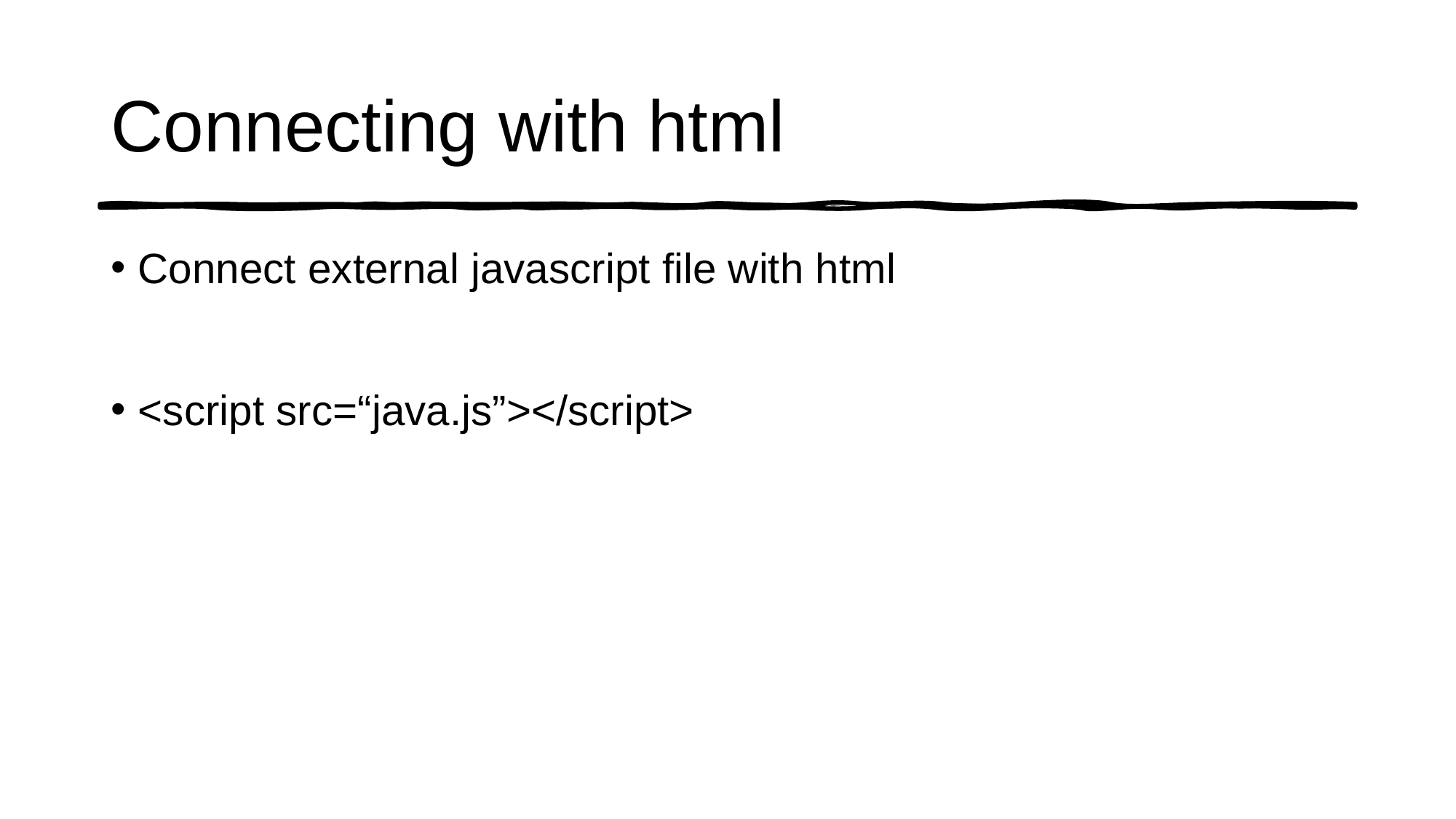

# Connecting with html
Connect external javascript file with html

<script src=“java.js”></script>